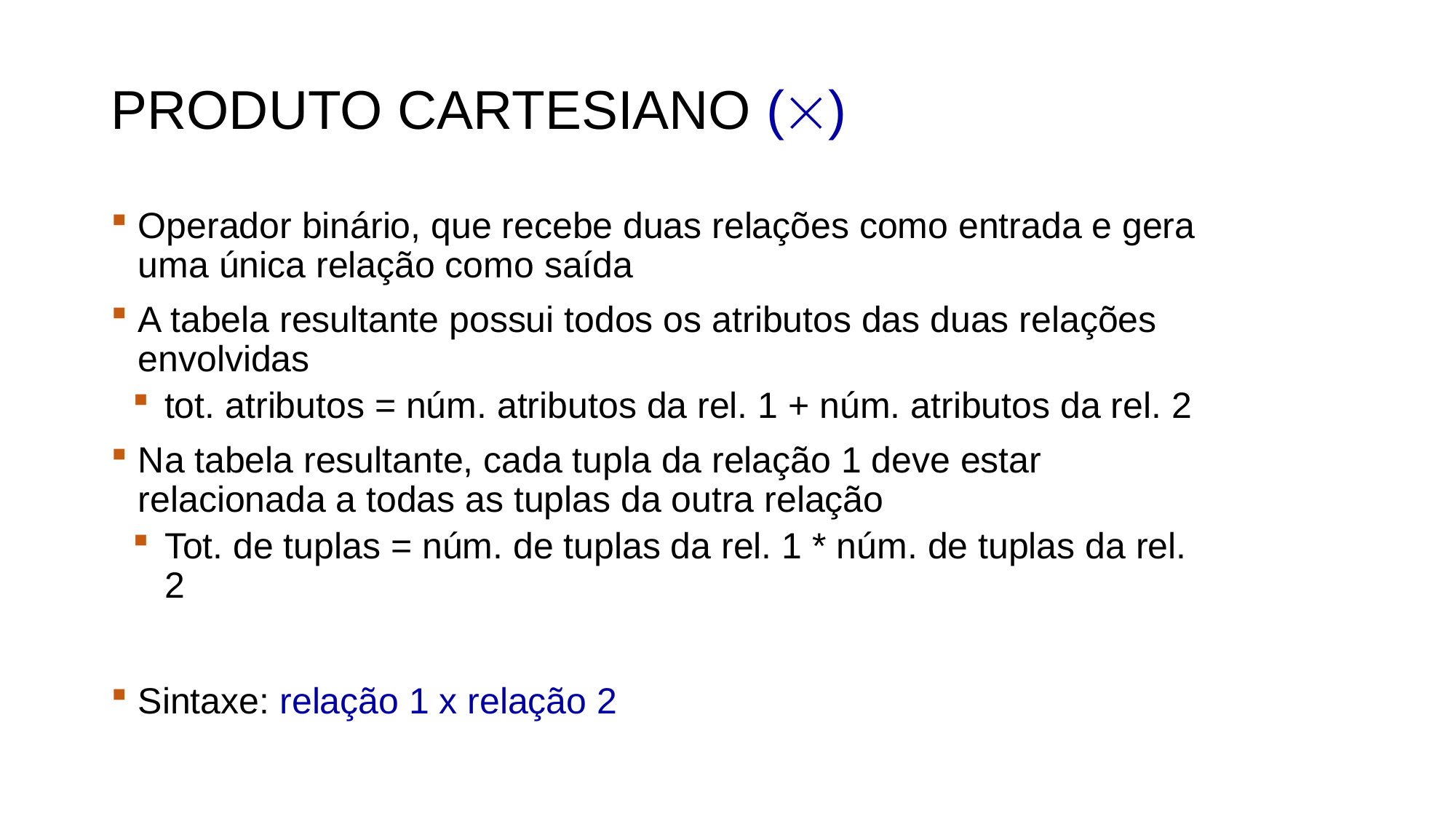

# PRODUTO CARTESIANO (×)
Operador binário, que recebe duas relações como entrada e gera uma única relação como saída
A tabela resultante possui todos os atributos das duas relações envolvidas
tot. atributos = núm. atributos da rel. 1 + núm. atributos da rel. 2
Na tabela resultante, cada tupla da relação 1 deve estar relacionada a todas as tuplas da outra relação
Tot. de tuplas = núm. de tuplas da rel. 1 * núm. de tuplas da rel. 2

Sintaxe: relação 1 x relação 2